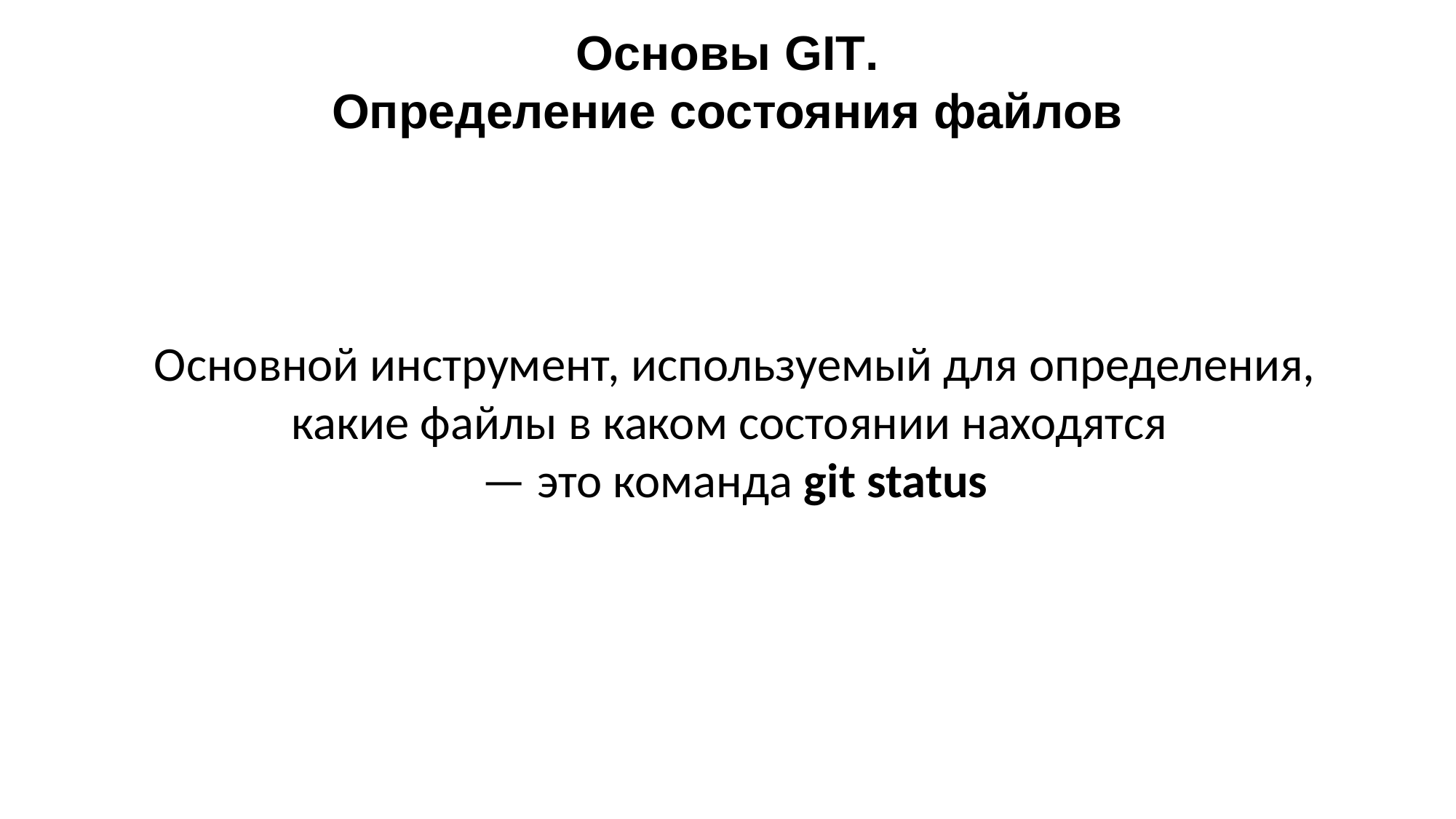

Основы GIT.
Определение состояния файлов
Основной инструмент, используемый для определения, какие файлы в каком состоянии находятся
— это команда git status